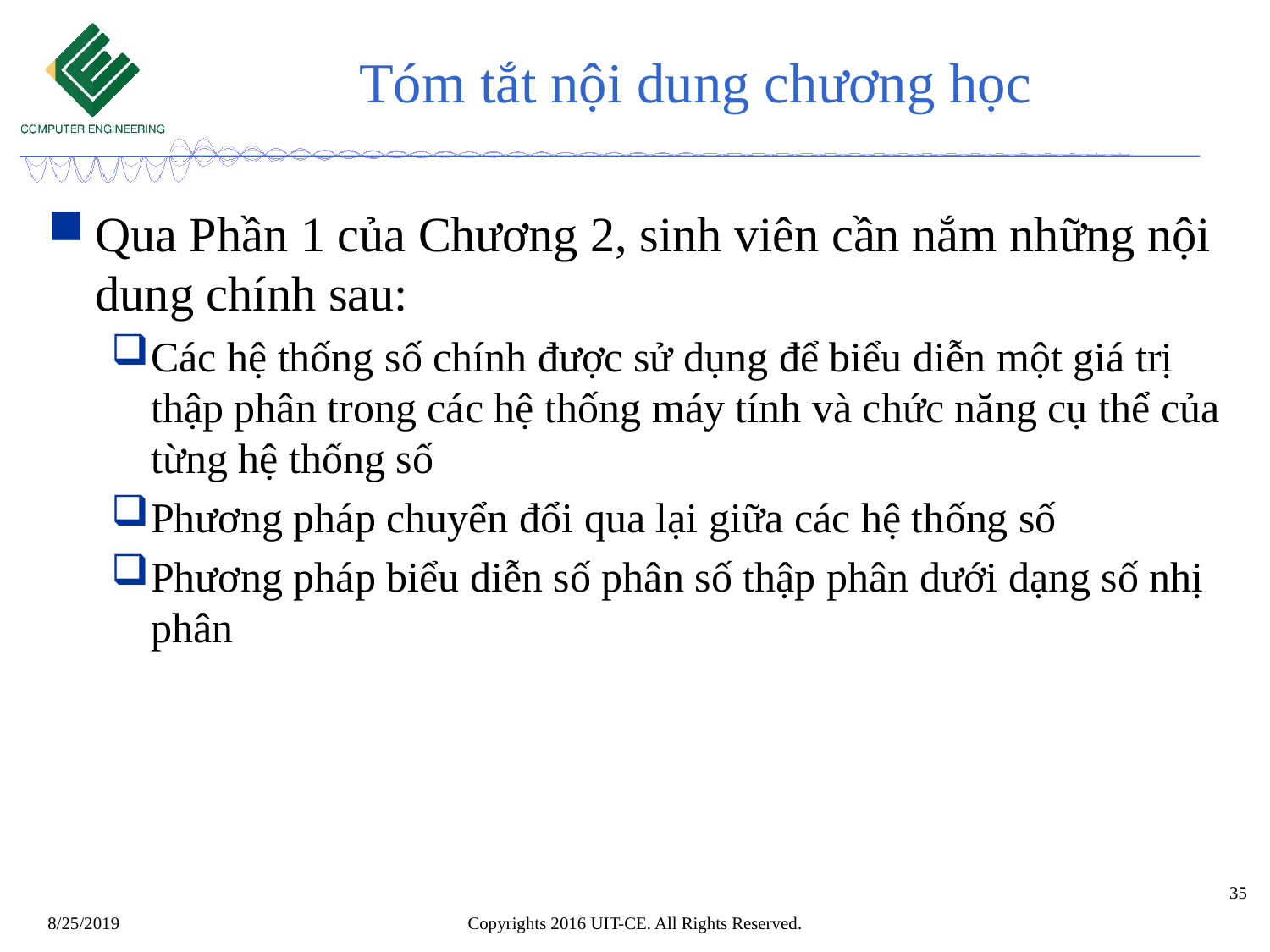

# Tóm tắt nội dung chương học
Qua Phần 1 của Chương 2, sinh viên cần nắm những nội dung chính sau:
Các hệ thống số chính được sử dụng để biểu diễn một giá trị thập phân trong các hệ thống máy tính và chức năng cụ thể của từng hệ thống số
Phương pháp chuyển đổi qua lại giữa các hệ thống số
Phương pháp biểu diễn số phân số thập phân dưới dạng số nhị phân
35
Copyrights 2016 UIT-CE. All Rights Reserved.
8/25/2019